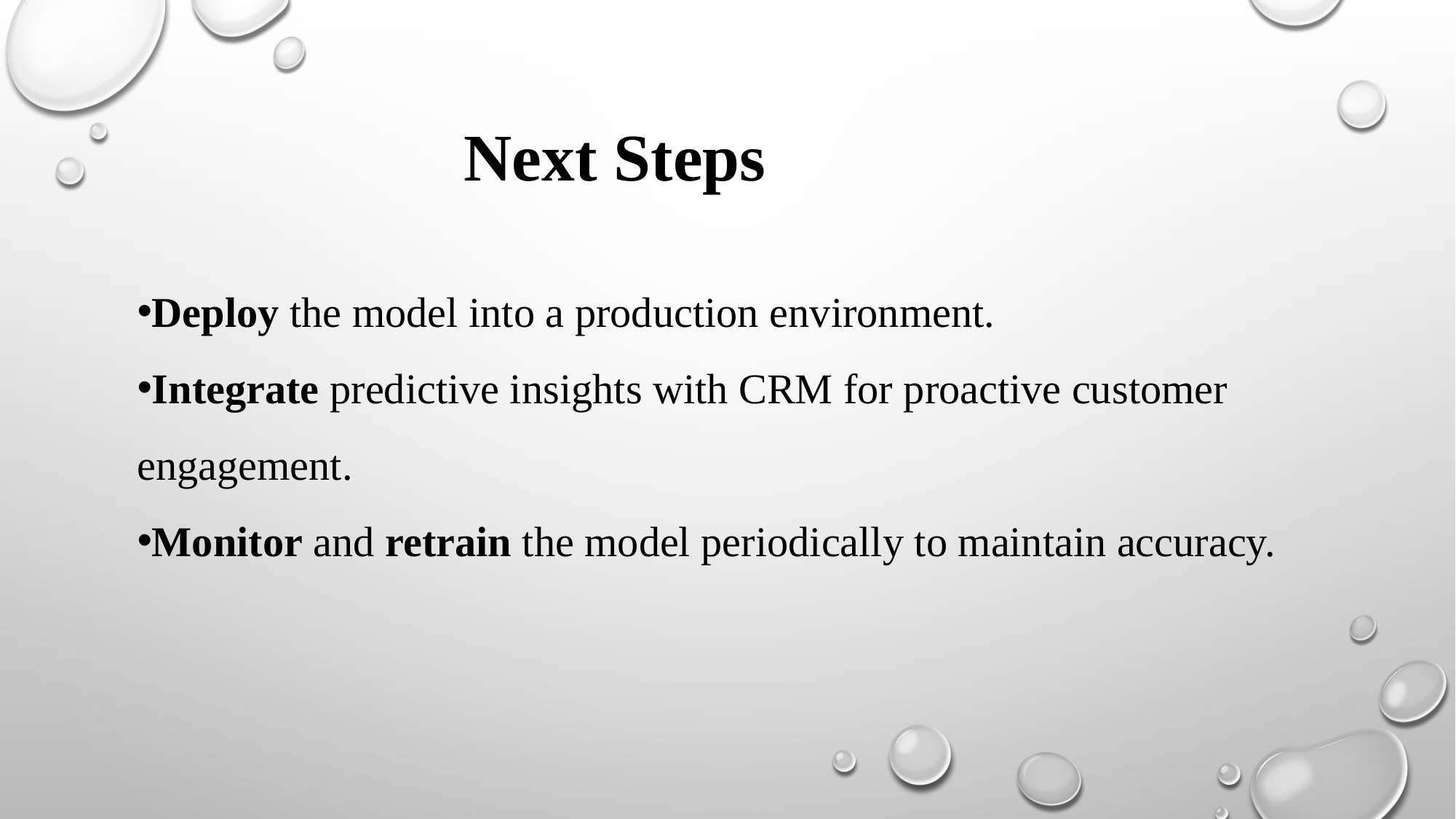

Next Steps
Deploy the model into a production environment.
Integrate predictive insights with CRM for proactive customer engagement.
Monitor and retrain the model periodically to maintain accuracy.